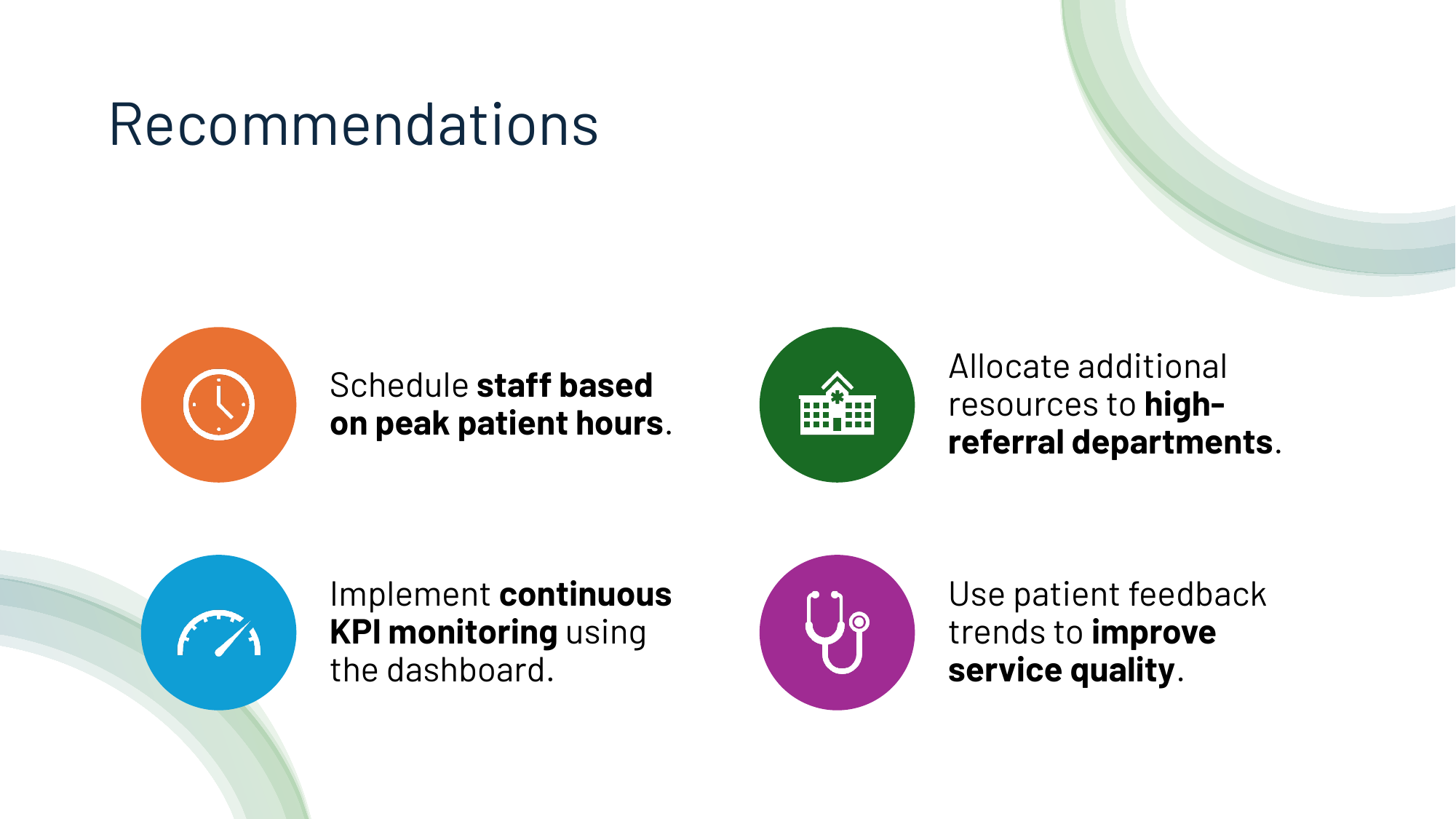

# Recommendations
Schedule staff based on peak patient hours.
Allocate additional resources to high-referral departments.
Implement continuous KPI monitoring using the dashboard.
Use patient feedback trends to improve service quality.